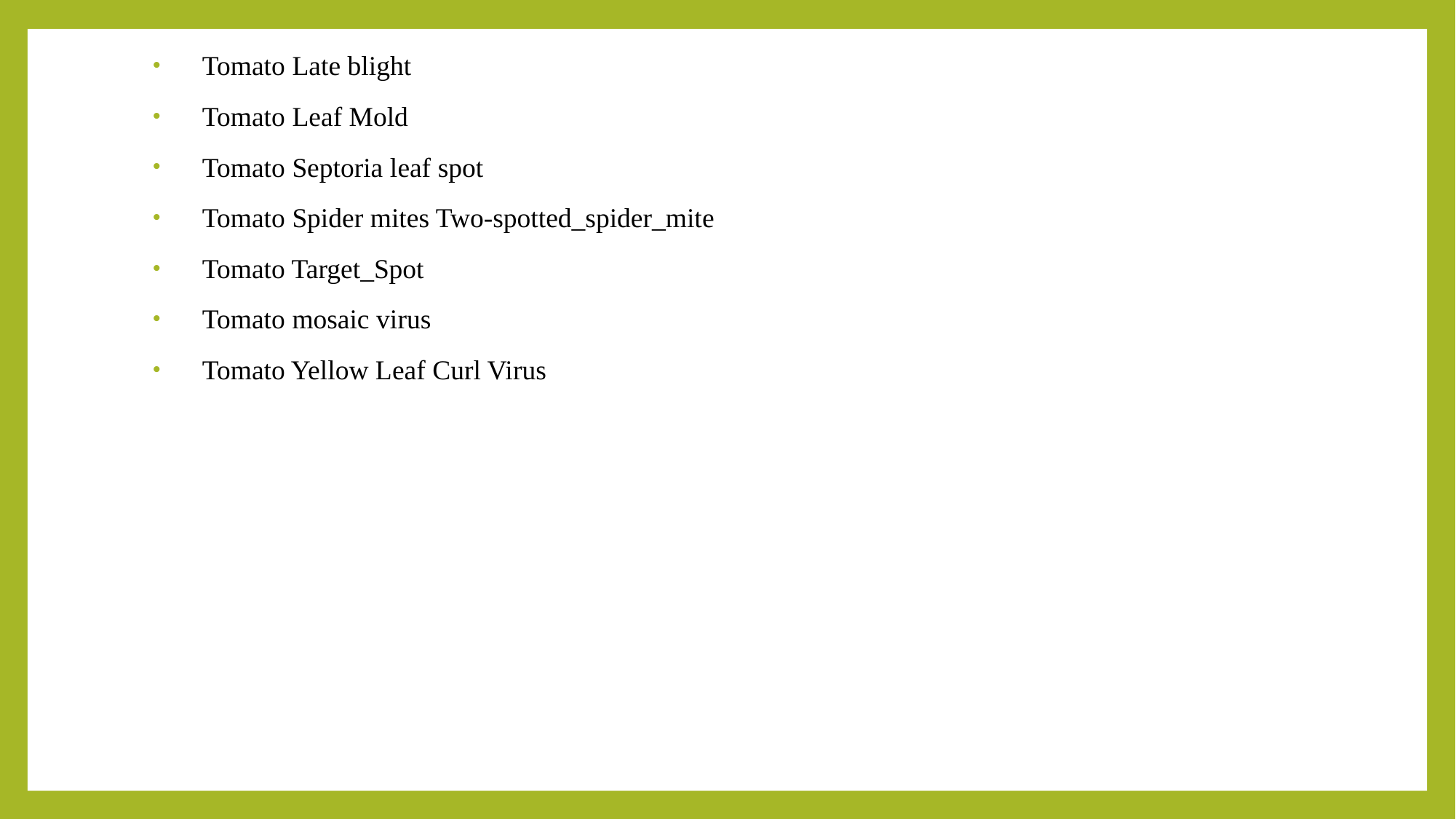

Tomato Late blight
    Tomato Leaf Mold
    Tomato Septoria leaf spot
    Tomato Spider mites Two-spotted_spider_mite
    Tomato Target_Spot
    Tomato mosaic virus
    Tomato Yellow Leaf Curl Virus